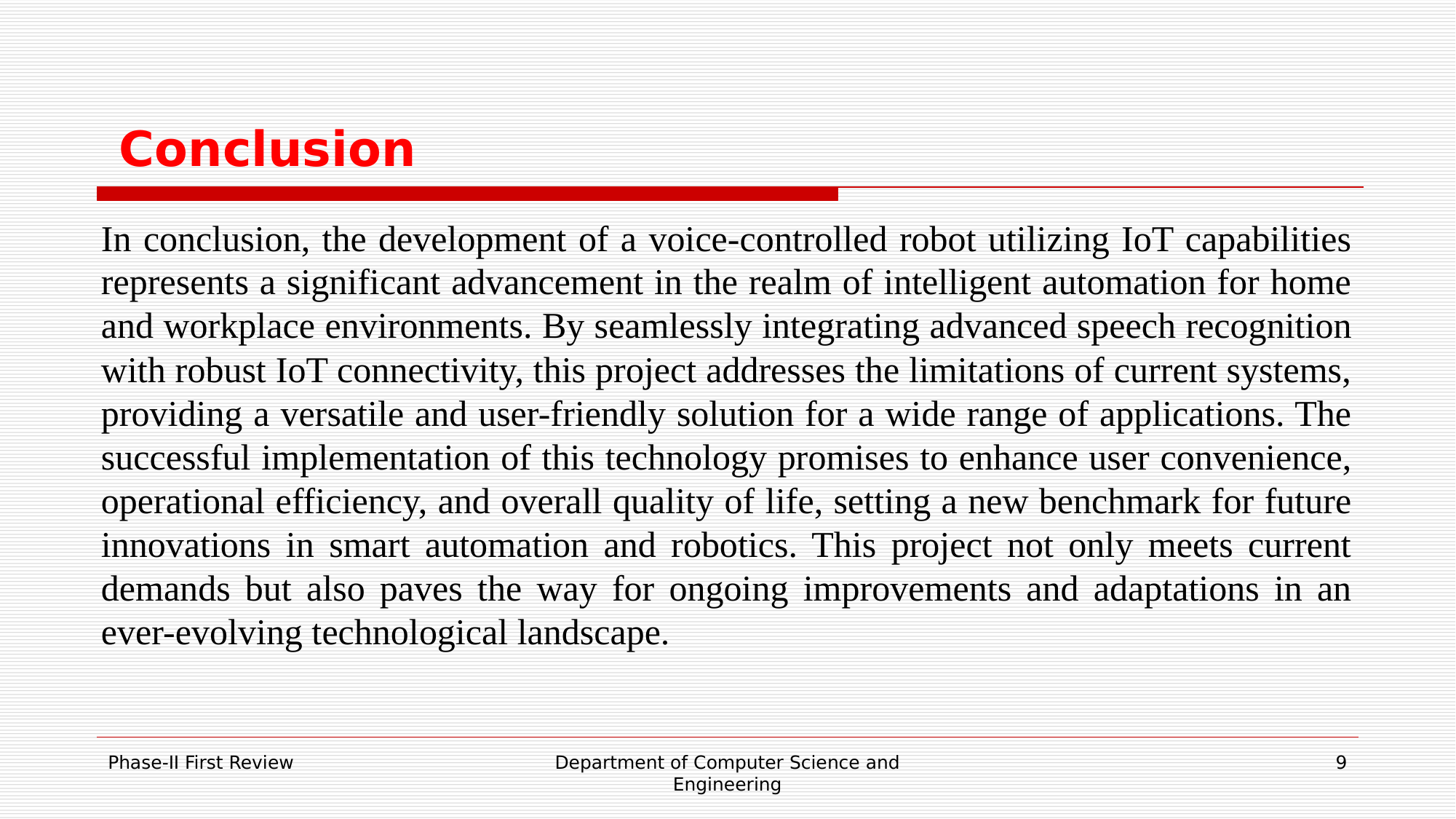

# Conclusion
In conclusion, the development of a voice-controlled robot utilizing IoT capabilities represents a significant advancement in the realm of intelligent automation for home and workplace environments. By seamlessly integrating advanced speech recognition with robust IoT connectivity, this project addresses the limitations of current systems, providing a versatile and user-friendly solution for a wide range of applications. The successful implementation of this technology promises to enhance user convenience, operational efficiency, and overall quality of life, setting a new benchmark for future innovations in smart automation and robotics. This project not only meets current demands but also paves the way for ongoing improvements and adaptations in an ever-evolving technological landscape.
Phase-II First Review
Department of Computer Science and Engineering
9